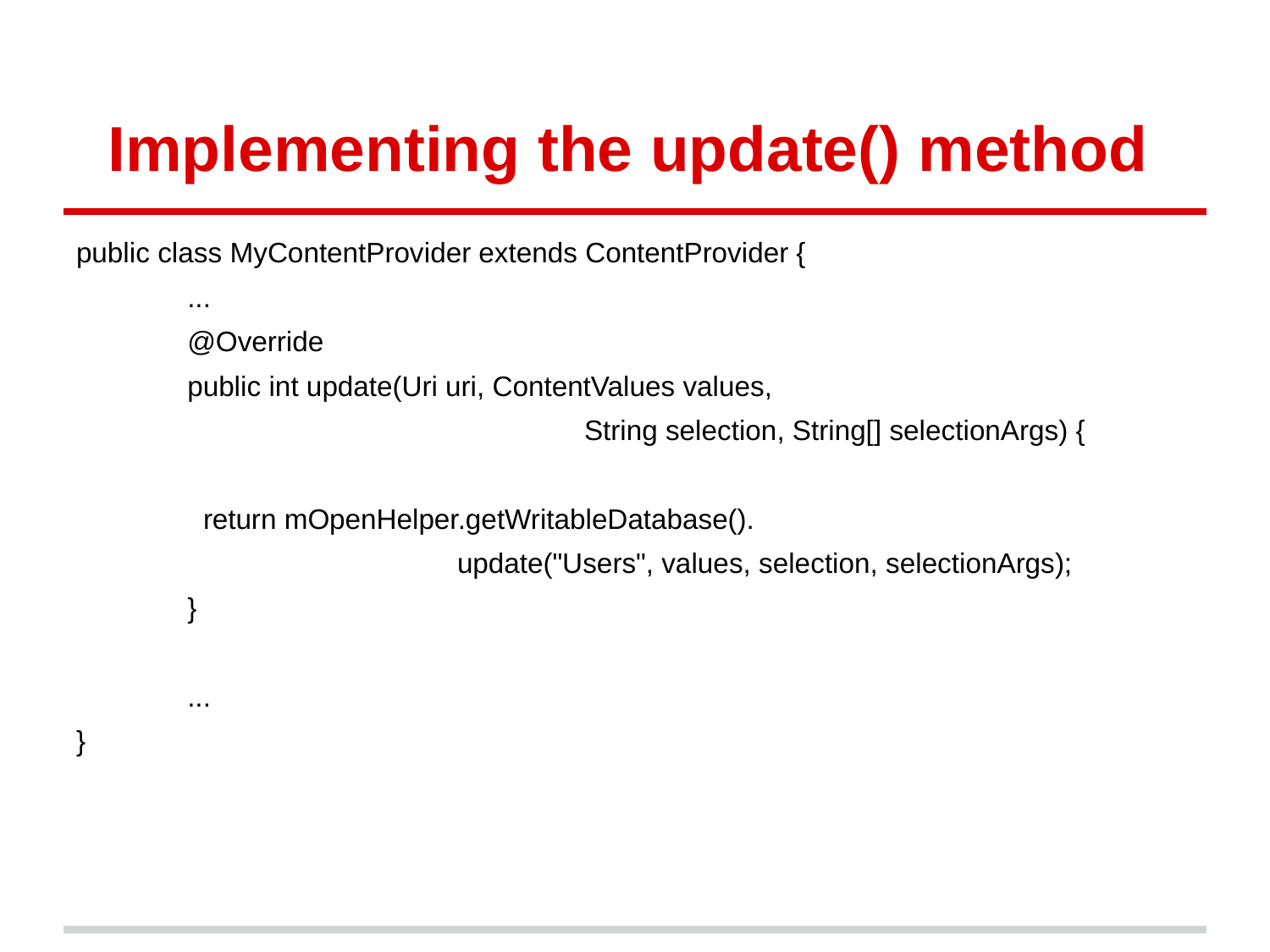

# Implementing the update() method
public class MyContentProvider extends ContentProvider {
...
@Override
public int update(Uri uri, ContentValues values,
String selection, String[] selectionArgs) {

return mOpenHelper.getWritableDatabase().
update("Users", values, selection, selectionArgs);
}

...
}